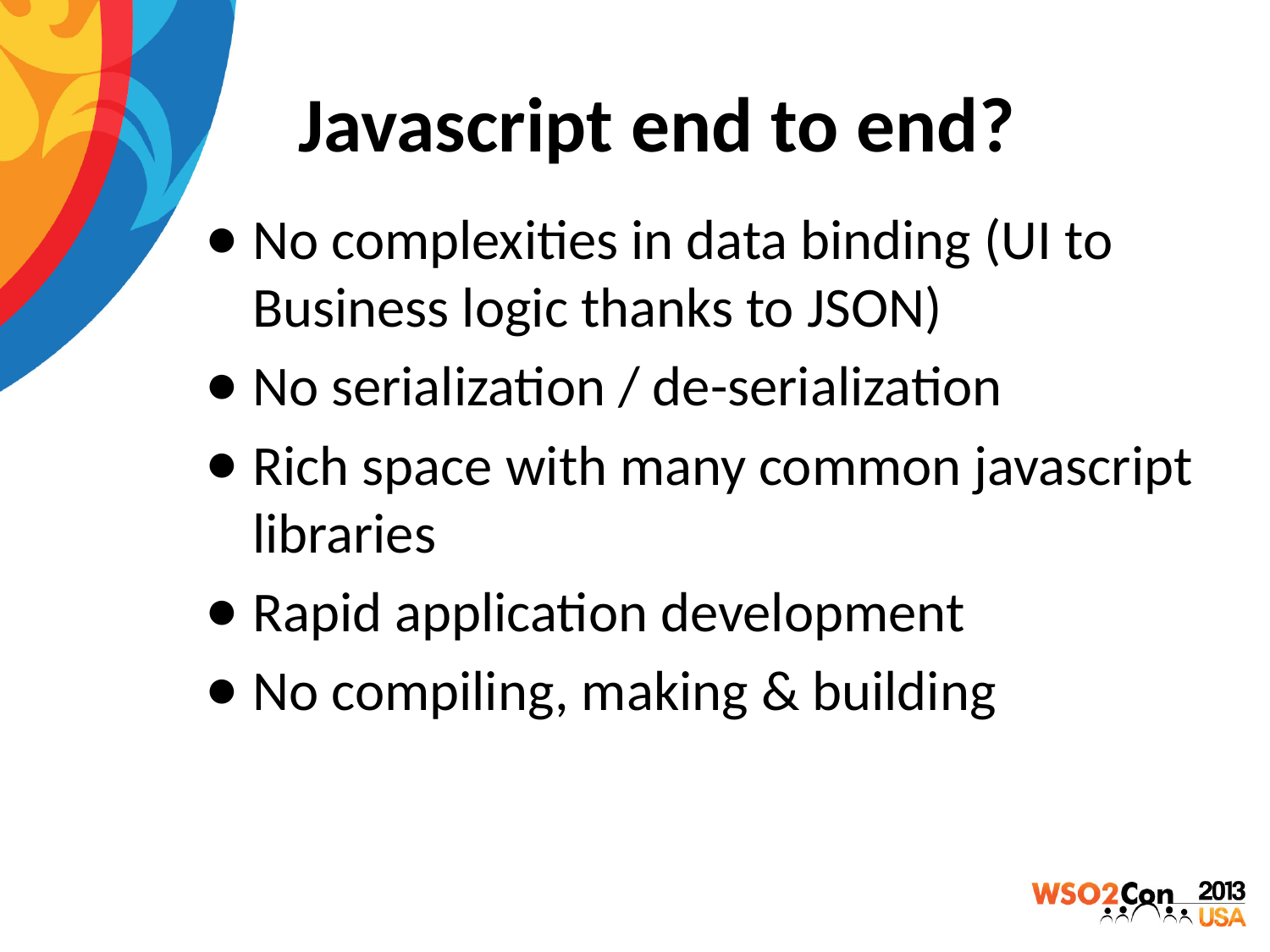

# Javascript end to end?
No complexities in data binding (UI to Business logic thanks to JSON)
No serialization / de-serialization
Rich space with many common javascript libraries
Rapid application development
No compiling, making & building